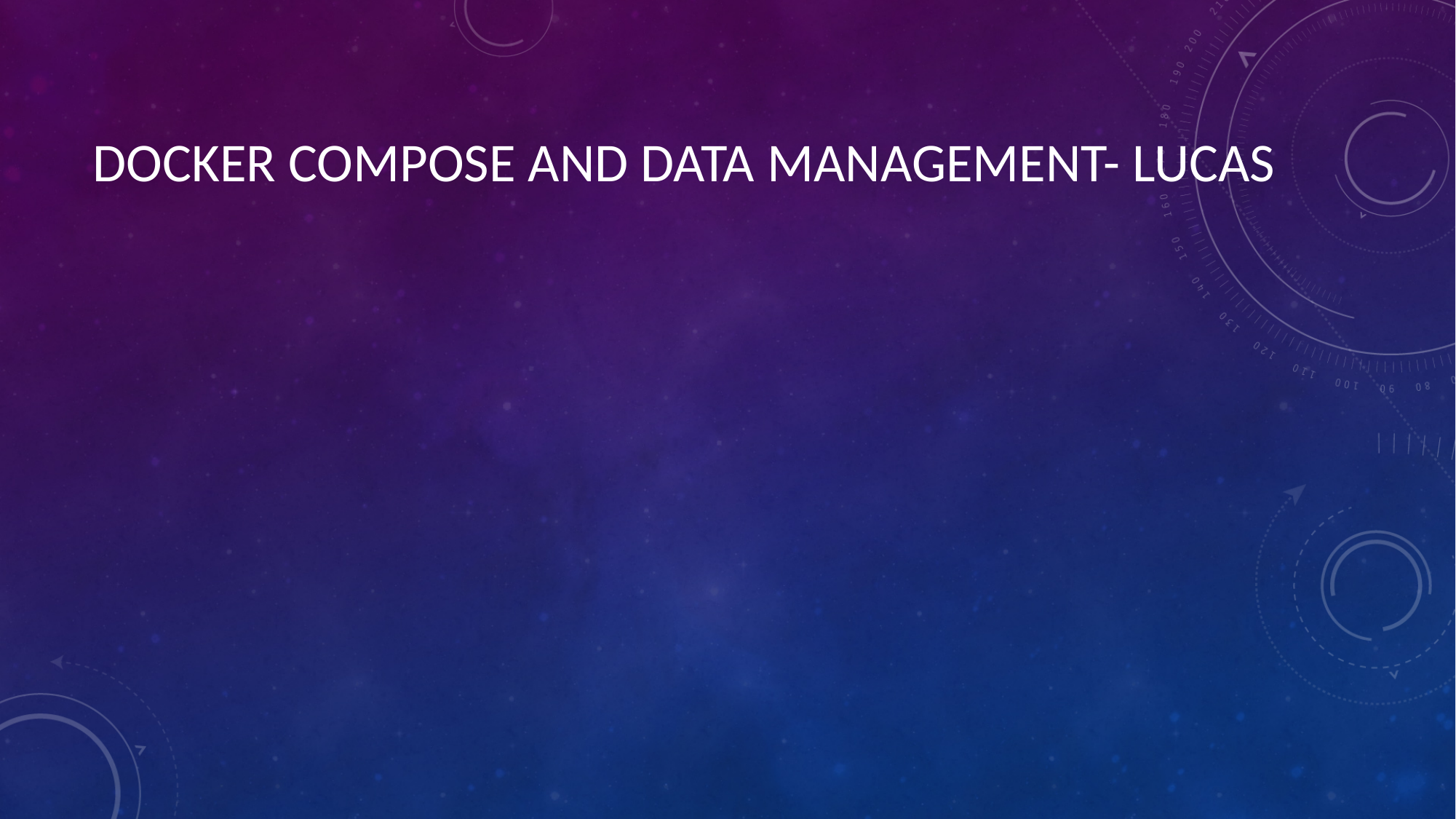

# Docker compose and data management- Lucas